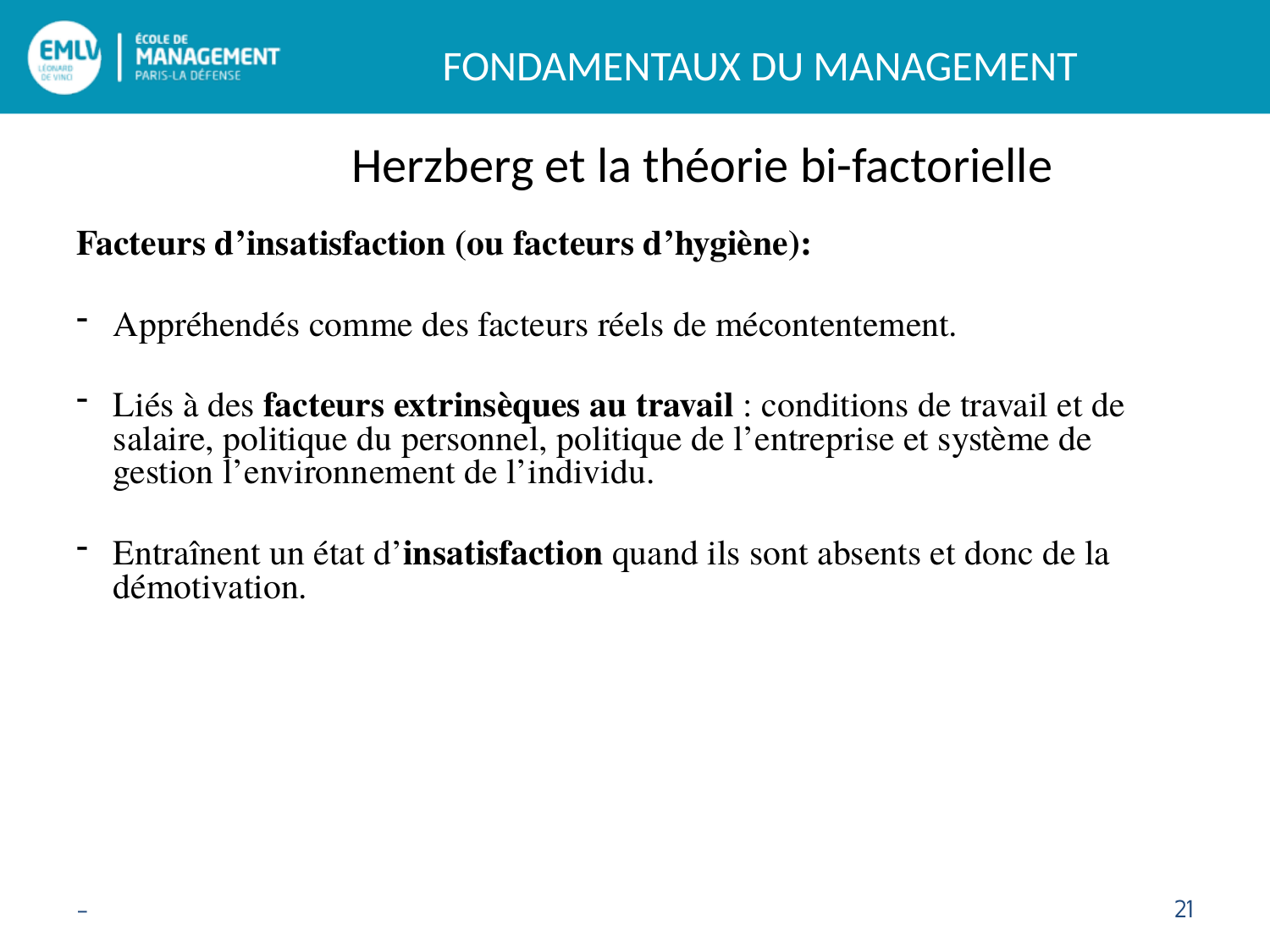

Facteurs d’insatisfaction (ou facteurs d’hygiène):

Appréhendés comme des facteurs réels de mécontentement.

Liés à des facteurs extrinsèques au travail : conditions de travail et de salaire, politique du personnel, politique de l’entreprise et système de gestion l’environnement de l’individu.

Entraînent un état d’insatisfaction quand ils sont absents et donc de la démotivation.

Herzberg et la théorie bi-factorielle
–
21